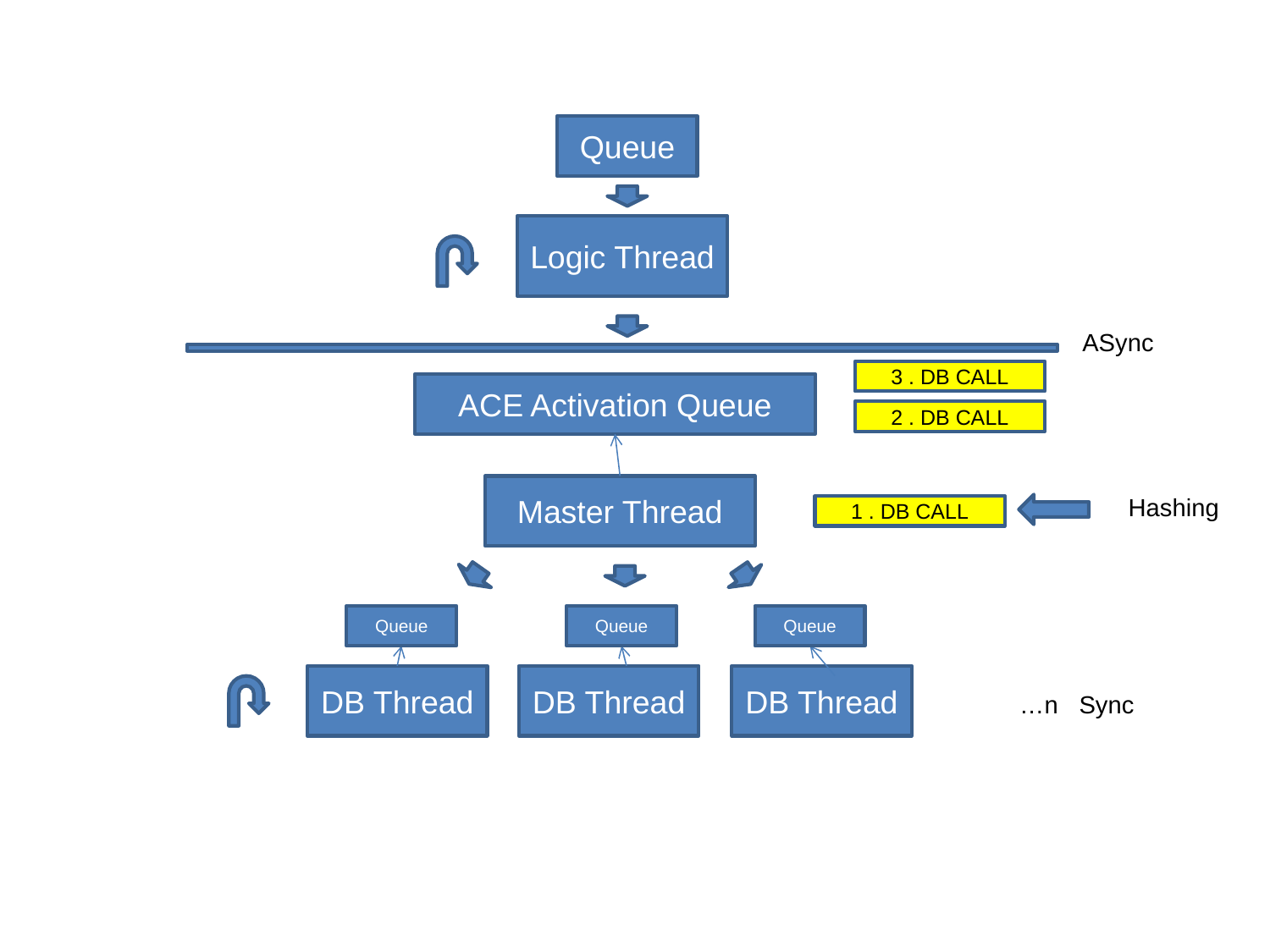

Queue

Logic Thread

ASync

3 . DB CALL
ACE Activation Queue
2 . DB CALL
Master Thread
Hashing

1 . DB CALL

Queue
Queue
Queue
DB Thread
DB Thread
DB Thread

…n   Sync